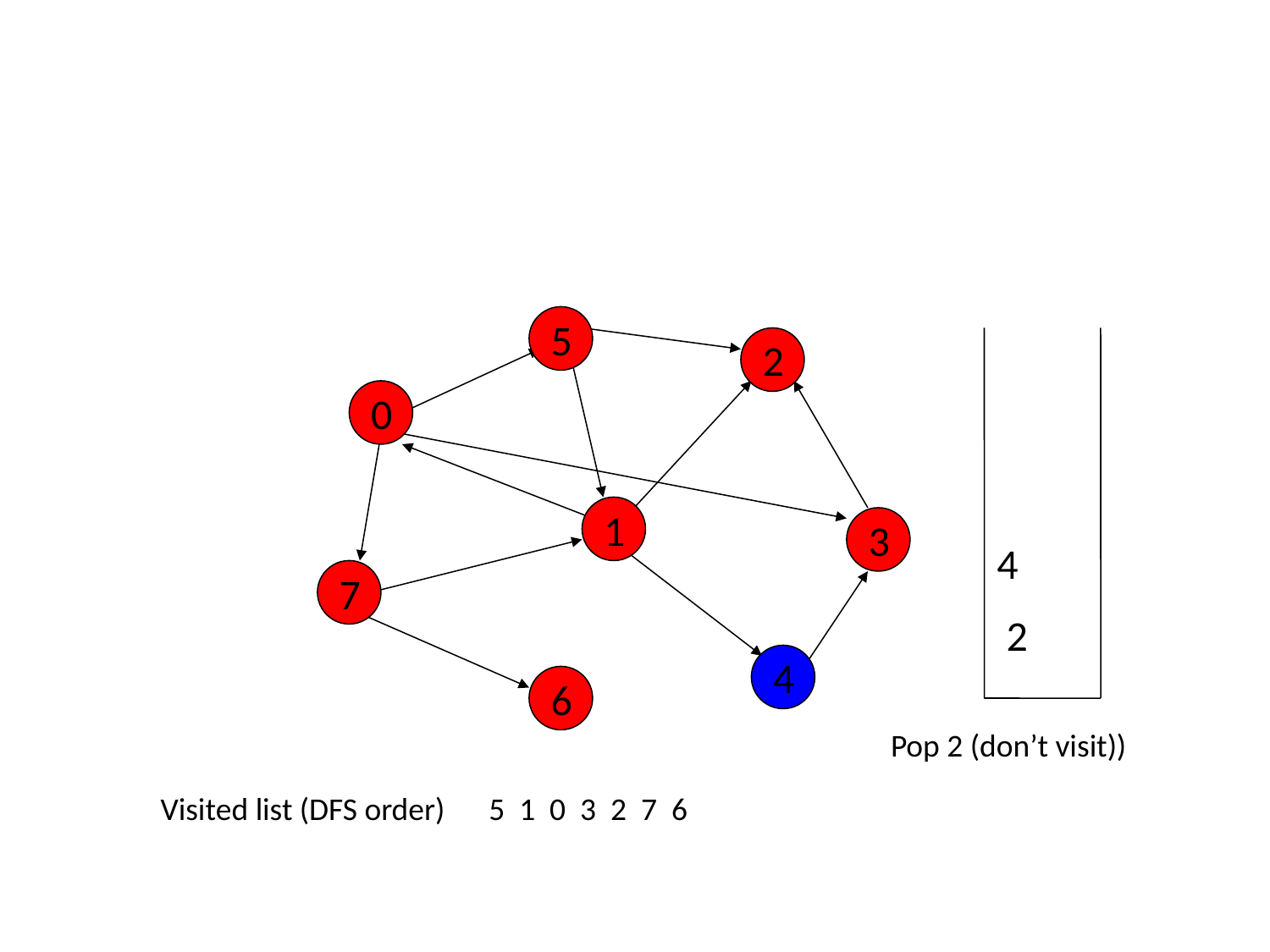

4
 2
5

2

0

1
3

7

4
6

Pop 2 (don’t visit))
Visited list (DFS order)
5  1  0  3  2  7  6